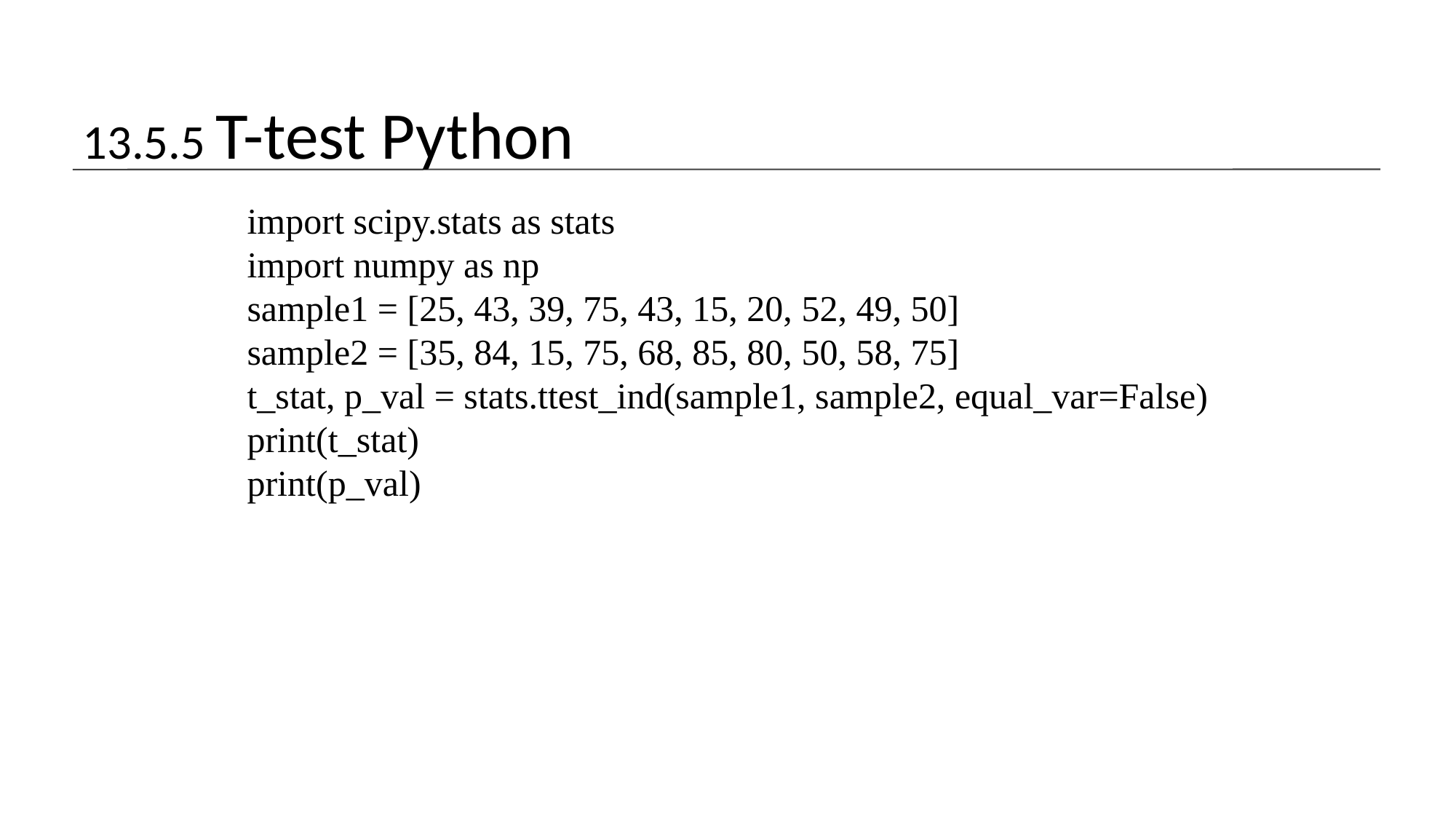

13.5.5 T-test Python
import scipy.stats as stats
import numpy as np
sample1 = [25, 43, 39, 75, 43, 15, 20, 52, 49, 50]
sample2 = [35, 84, 15, 75, 68, 85, 80, 50, 58, 75]
t_stat, p_val = stats.ttest_ind(sample1, sample2, equal_var=False)
print(t_stat)
print(p_val)